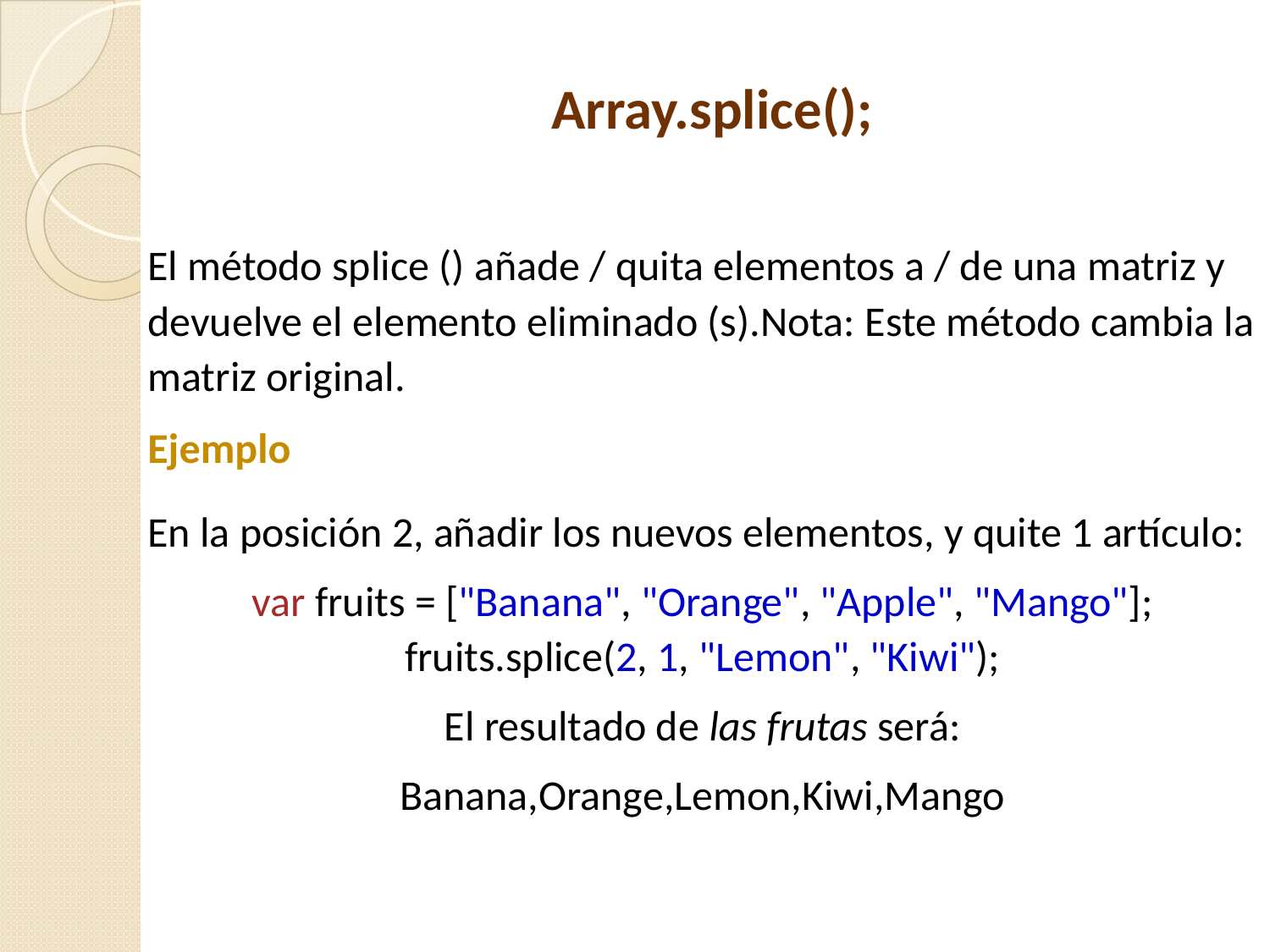

Array.splice();

El método splice () añade / quita elementos a / de una matriz y devuelve el elemento eliminado (s).Nota: Este método cambia la matriz original.
Ejemplo
En la posición 2, añadir los nuevos elementos, y quite 1 artículo:
var fruits = ["Banana", "Orange", "Apple", "Mango"];
fruits.splice(2, 1, "Lemon", "Kiwi");
El resultado de las frutas será:
Banana,Orange,Lemon,Kiwi,Mango